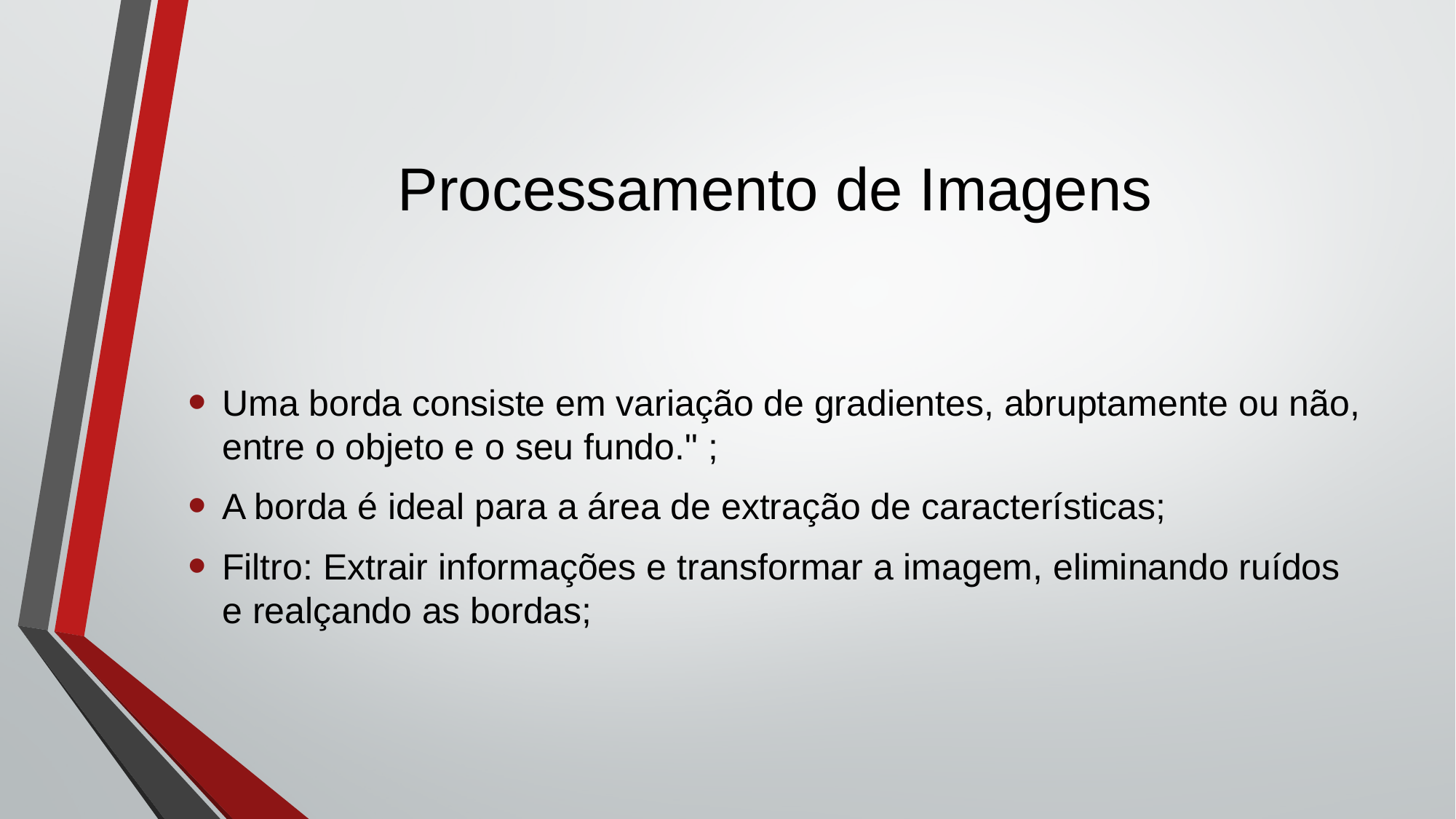

# Processamento de Imagens
Uma borda consiste em variação de gradientes, abruptamente ou não, entre o objeto e o seu fundo." ;
A borda é ideal para a área de extração de características;
Filtro: Extrair informações e transformar a imagem, eliminando ruídos e realçando as bordas;